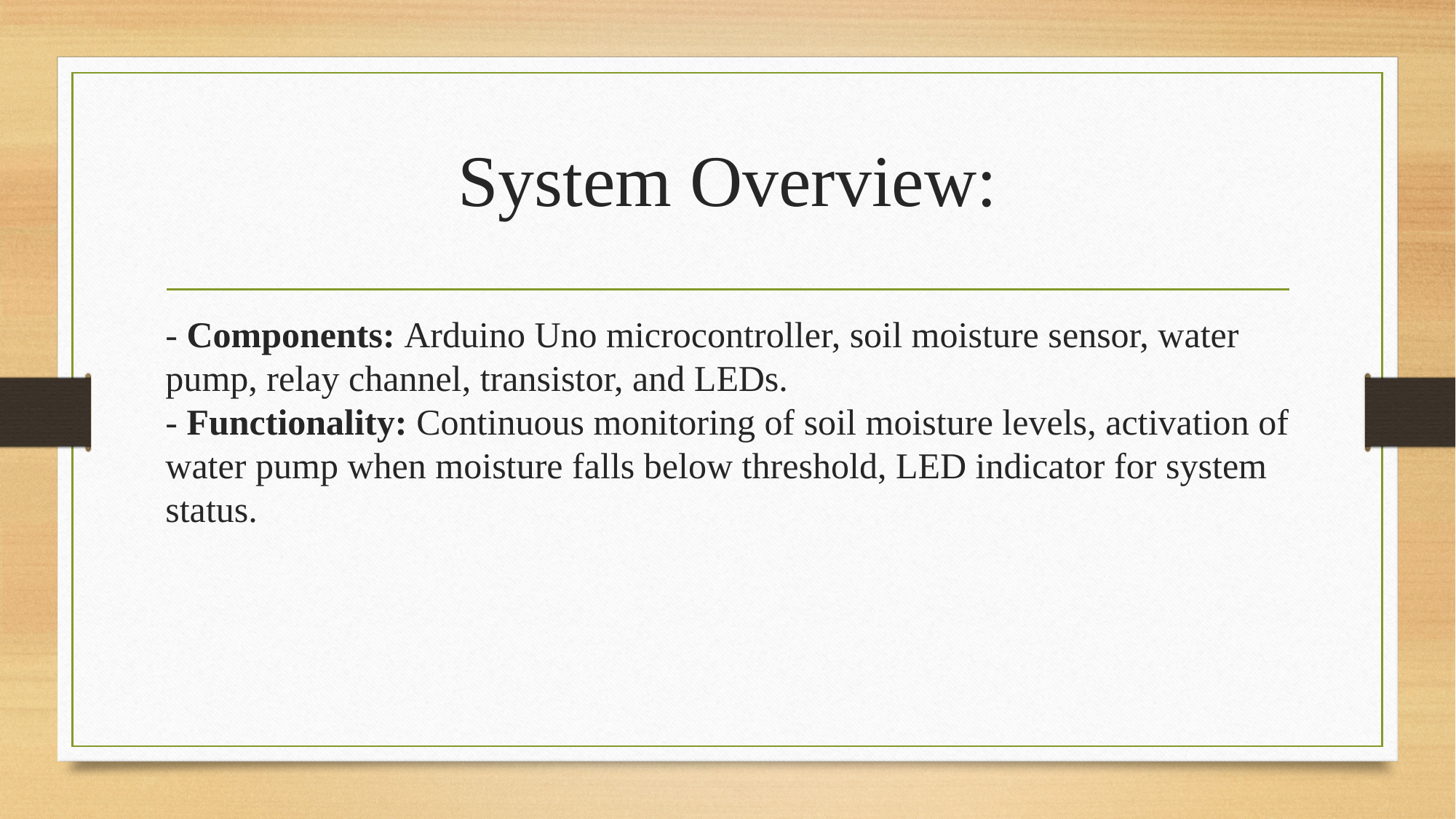

# System Overview:
- Components: Arduino Uno microcontroller, soil moisture sensor, water pump, relay channel, transistor, and LEDs.
- Functionality: Continuous monitoring of soil moisture levels, activation of water pump when moisture falls below threshold, LED indicator for system status.